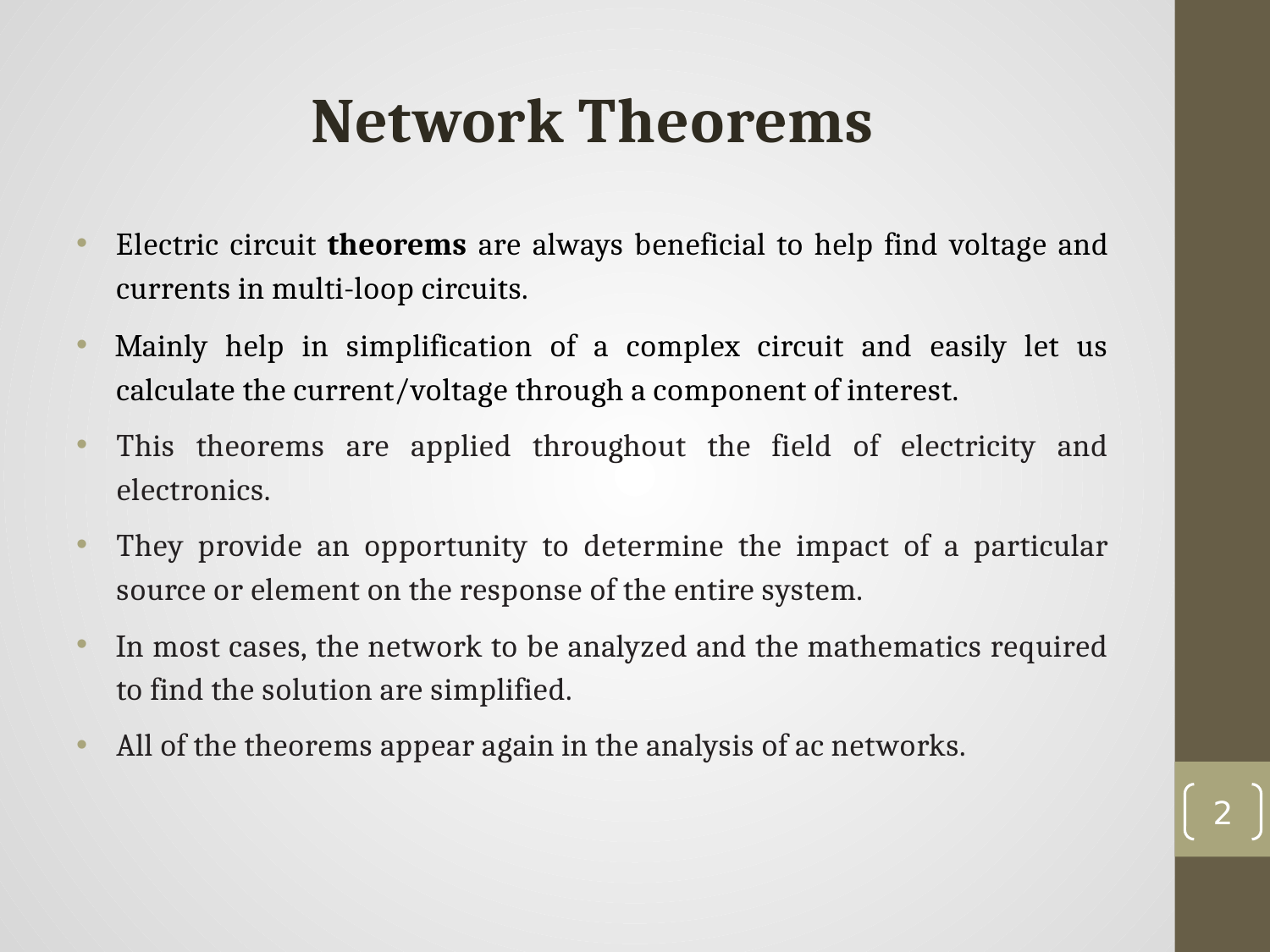

# Network Theorems
Electric circuit theorems are always beneficial to help find voltage and currents in multi-loop circuits.
Mainly help in simplification of a complex circuit and easily let us calculate the current/voltage through a component of interest.
This theorems are applied throughout the field of electricity and electronics.
They provide an opportunity to determine the impact of a particular source or element on the response of the entire system.
In most cases, the network to be analyzed and the mathematics required to find the solution are simplified.
All of the theorems appear again in the analysis of ac networks.

2